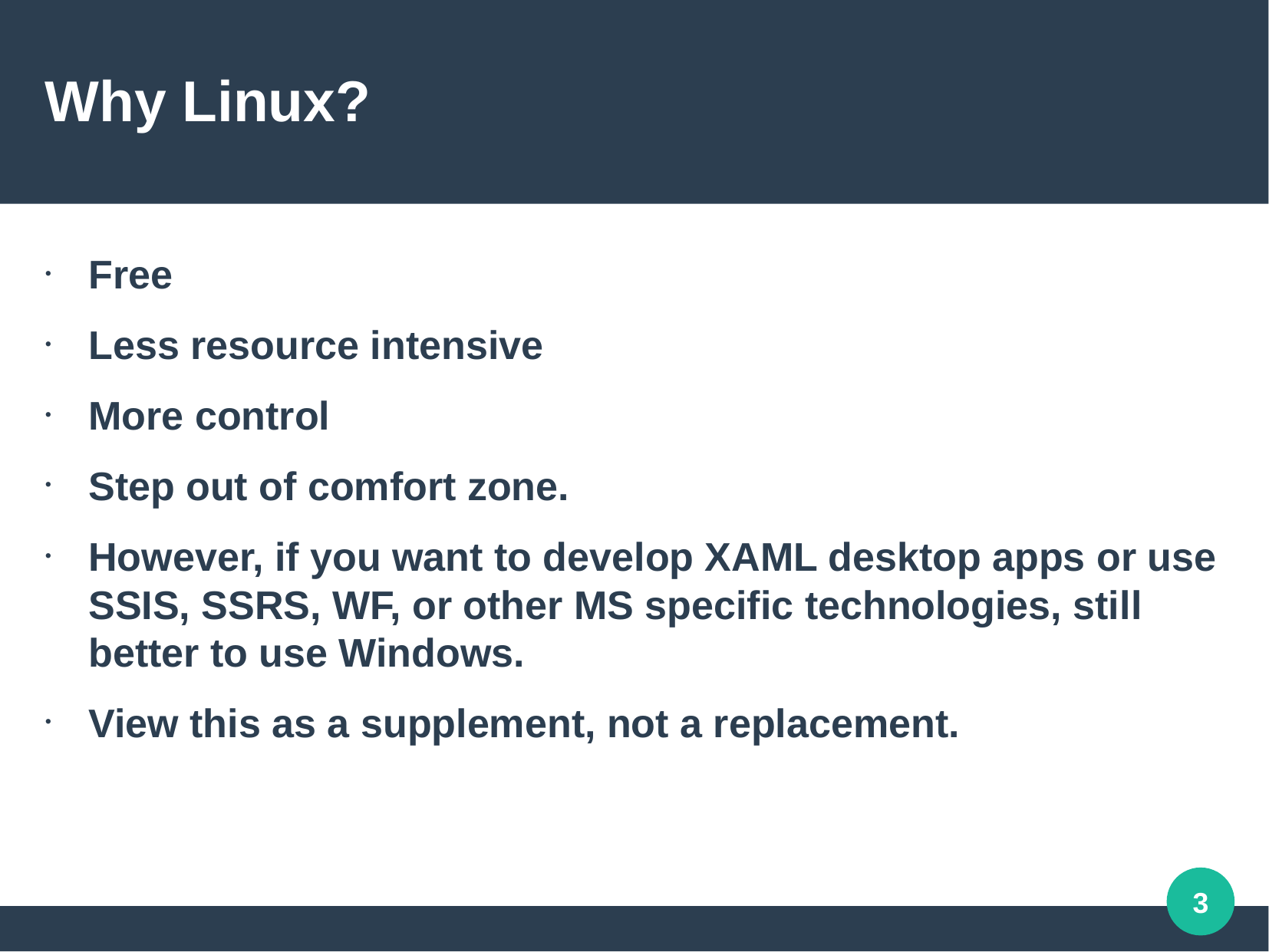

Why Linux?
Free
Less resource intensive
More control
Step out of comfort zone.
However, if you want to develop XAML desktop apps or use SSIS, SSRS, WF, or other MS specific technologies, still better to use Windows.
View this as a supplement, not a replacement.
3